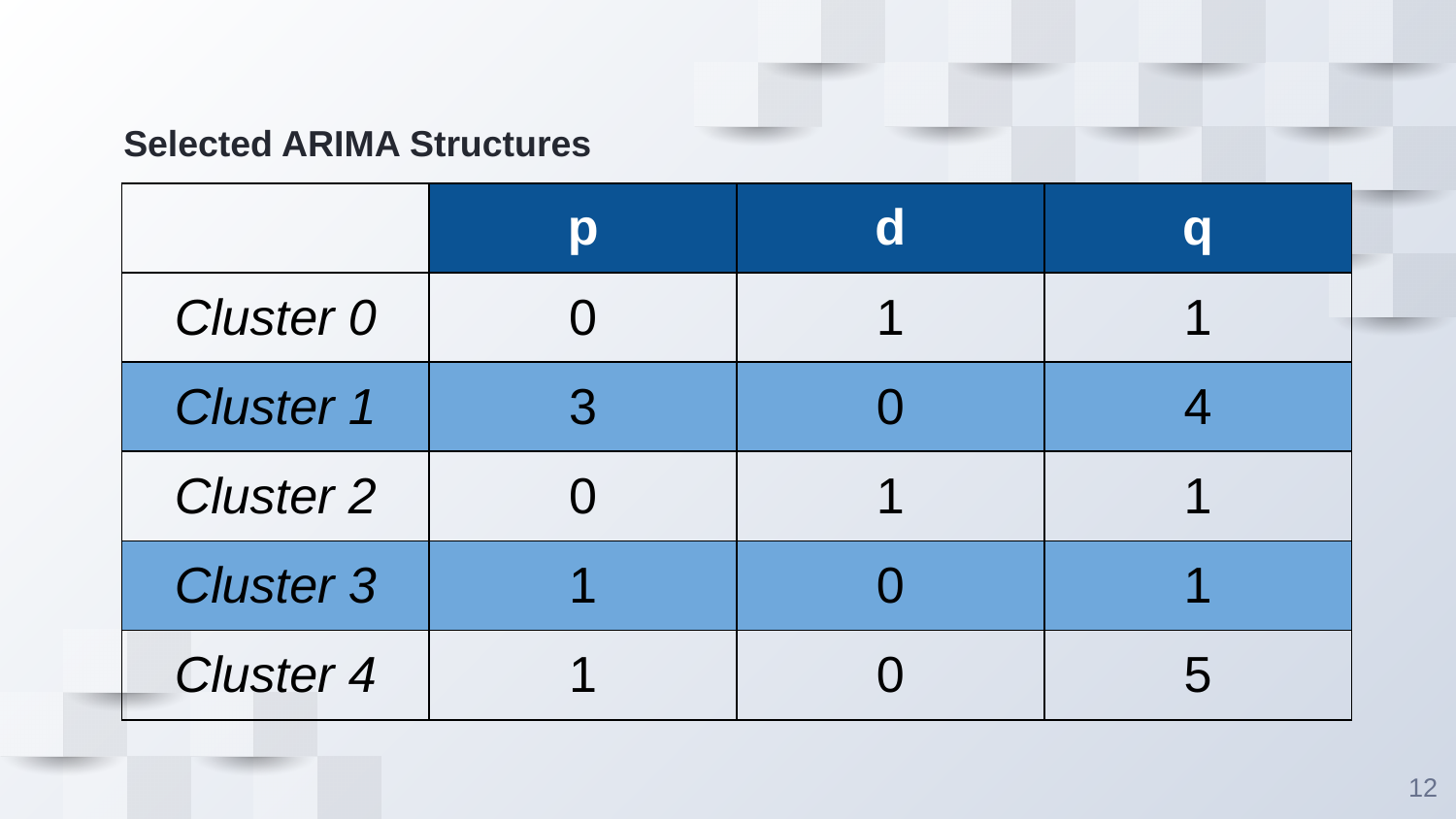

# Selected ARIMA Structures
|  | p | d | q |
| --- | --- | --- | --- |
| Cluster 0 | 0 | 1 | 1 |
| Cluster 1 | 3 | 0 | 4 |
| Cluster 2 | 0 | 1 | 1 |
| Cluster 3 | 1 | 0 | 1 |
| Cluster 4 | 1 | 0 | 5 |
12